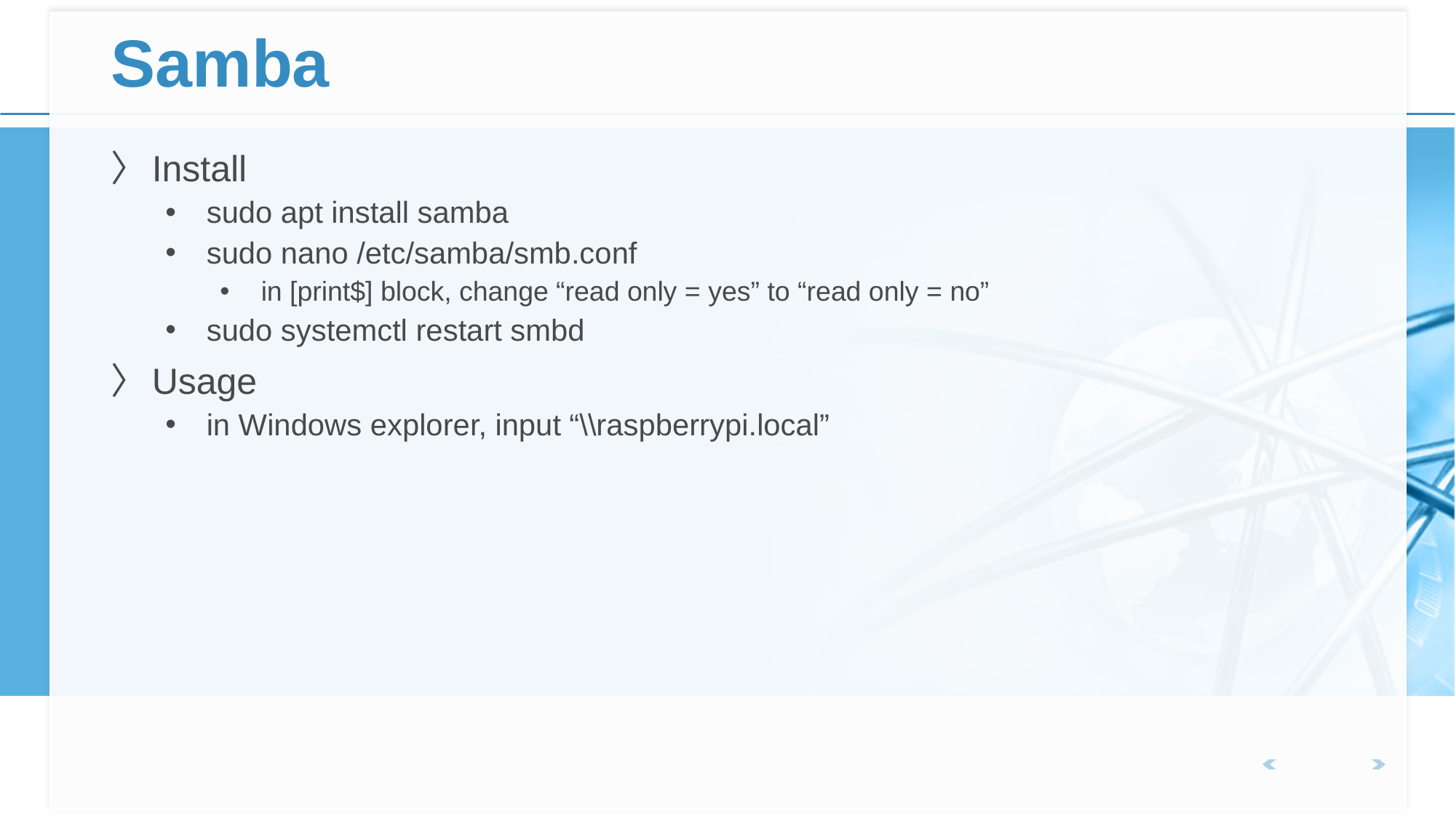

# Samba
Install
sudo apt install samba
sudo nano /etc/samba/smb.conf
in [print$] block, change “read only = yes” to “read only = no”
sudo systemctl restart smbd
Usage
in Windows explorer, input “\\raspberrypi.local”